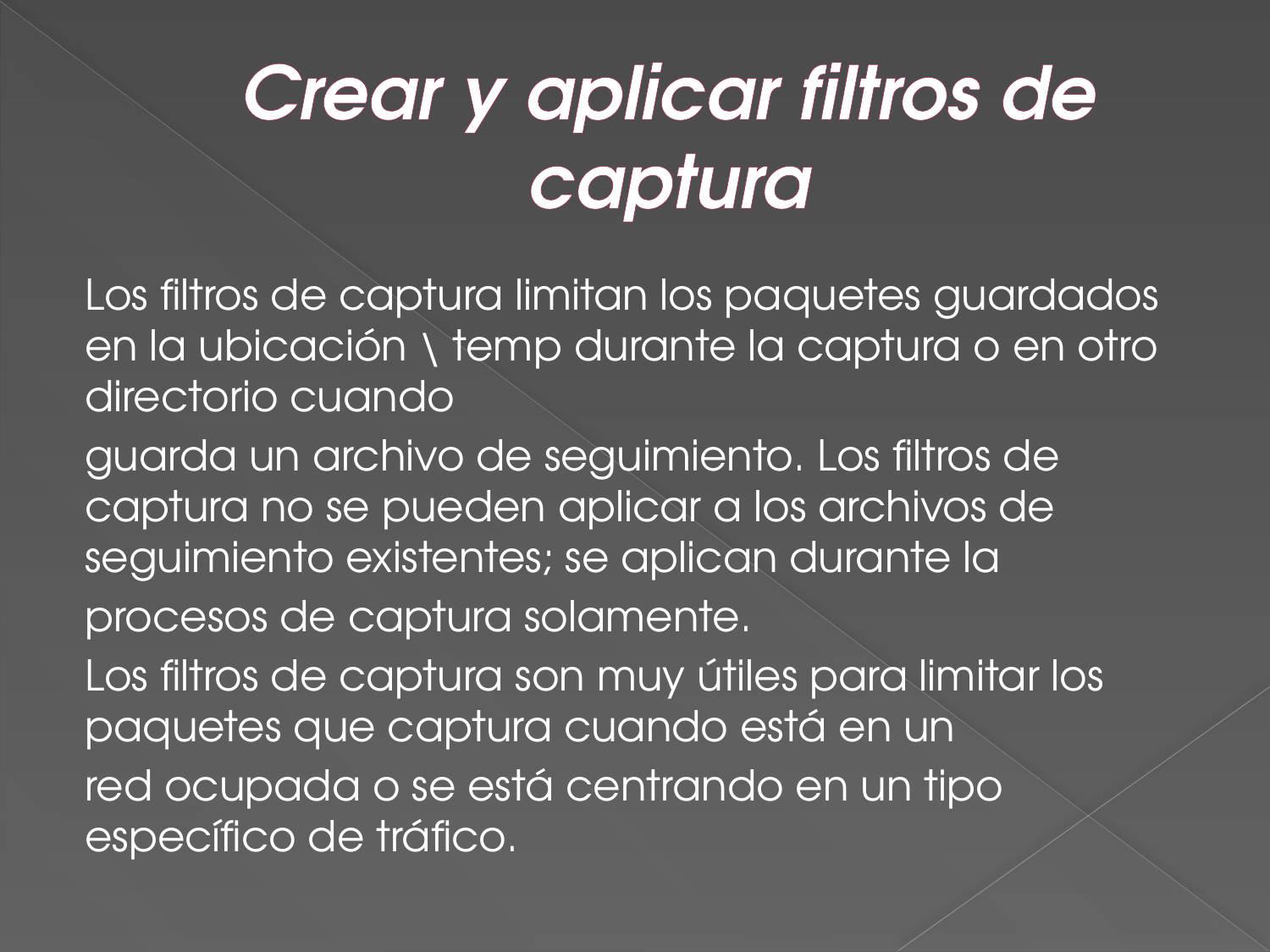

# Crear y aplicar filtros de captura
Los filtros de captura limitan los paquetes guardados en la ubicación \ temp durante la captura o en otro directorio cuando
guarda un archivo de seguimiento. Los filtros de captura no se pueden aplicar a los archivos de seguimiento existentes; se aplican durante la
procesos de captura solamente.
Los filtros de captura son muy útiles para limitar los paquetes que captura cuando está en un
red ocupada o se está centrando en un tipo específico de tráfico.